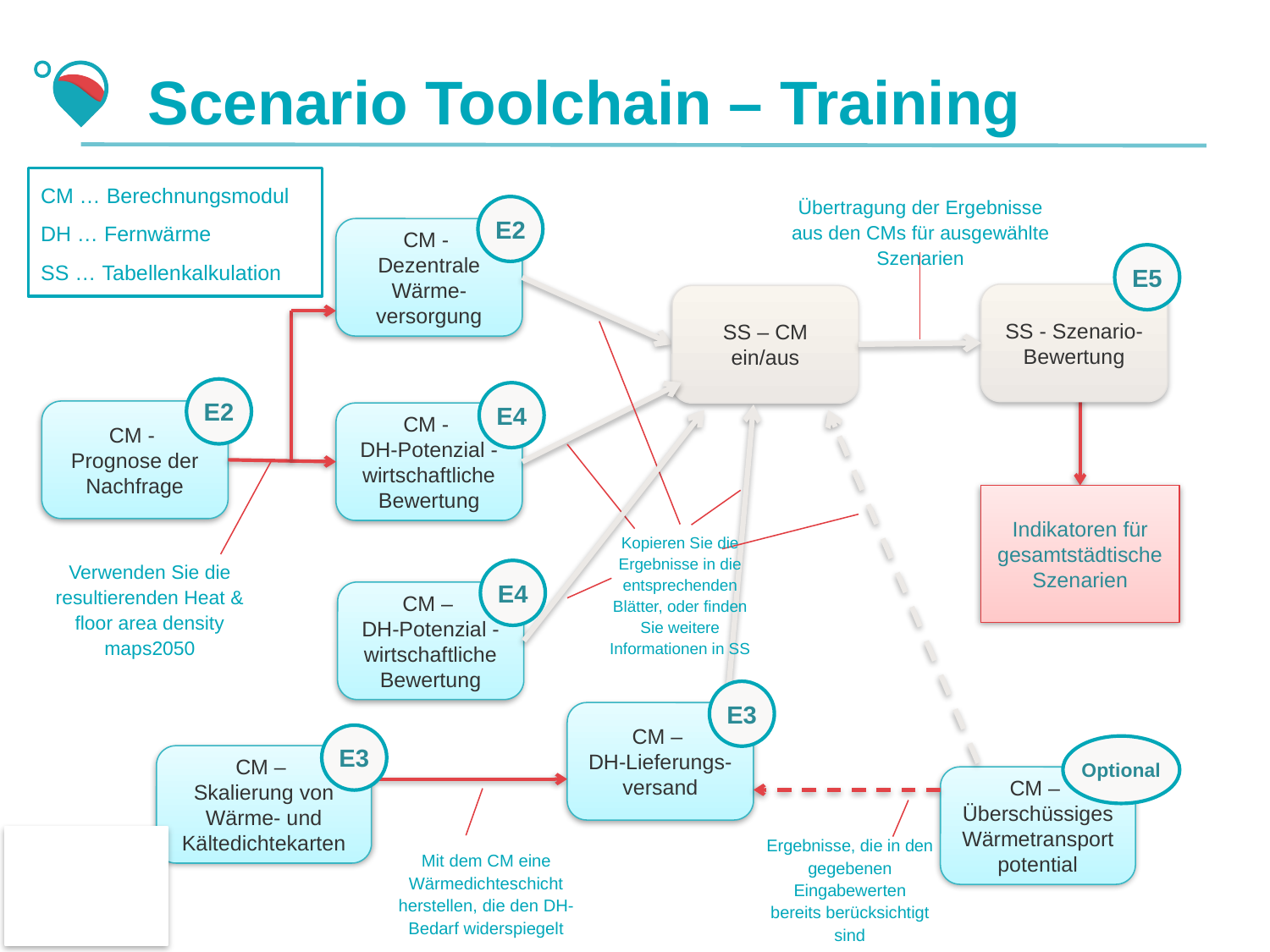

# Scenario Toolchain – Training
CM … Berechnungsmodul
DH … Fernwärme
SS … Tabellenkalkulation
Übertragung der Ergebnisse aus den CMs für ausgewählte Szenarien
E2
CM -
Dezentrale Wärme-versorgung
E5
SS - Szenario-Bewertung
SS – CM ein/aus
E2
E4
CM -
Prognose der Nachfrage
CM -
DH-Potenzial - wirtschaftliche Bewertung
Indikatoren für gesamtstädtische Szenarien
Kopieren Sie die Ergebnisse in die entsprechenden Blätter, oder finden Sie weitere Informationen in SS
Verwenden Sie die resultierenden Heat & floor area density maps2050
E4
CM –
DH-Potenzial - wirtschaftliche Bewertung
E3
CM –
DH-Lieferungs-versand
E3
Optional
CM –
Skalierung von Wärme- und Kältedichtekarten
CM –
Überschüssiges Wärmetransportpotential

Ergebnisse, die in den gegebenen Eingabewerten bereits berücksichtigt sind
Mit dem CM eine Wärmedichteschicht herstellen, die den DH-Bedarf widerspiegelt